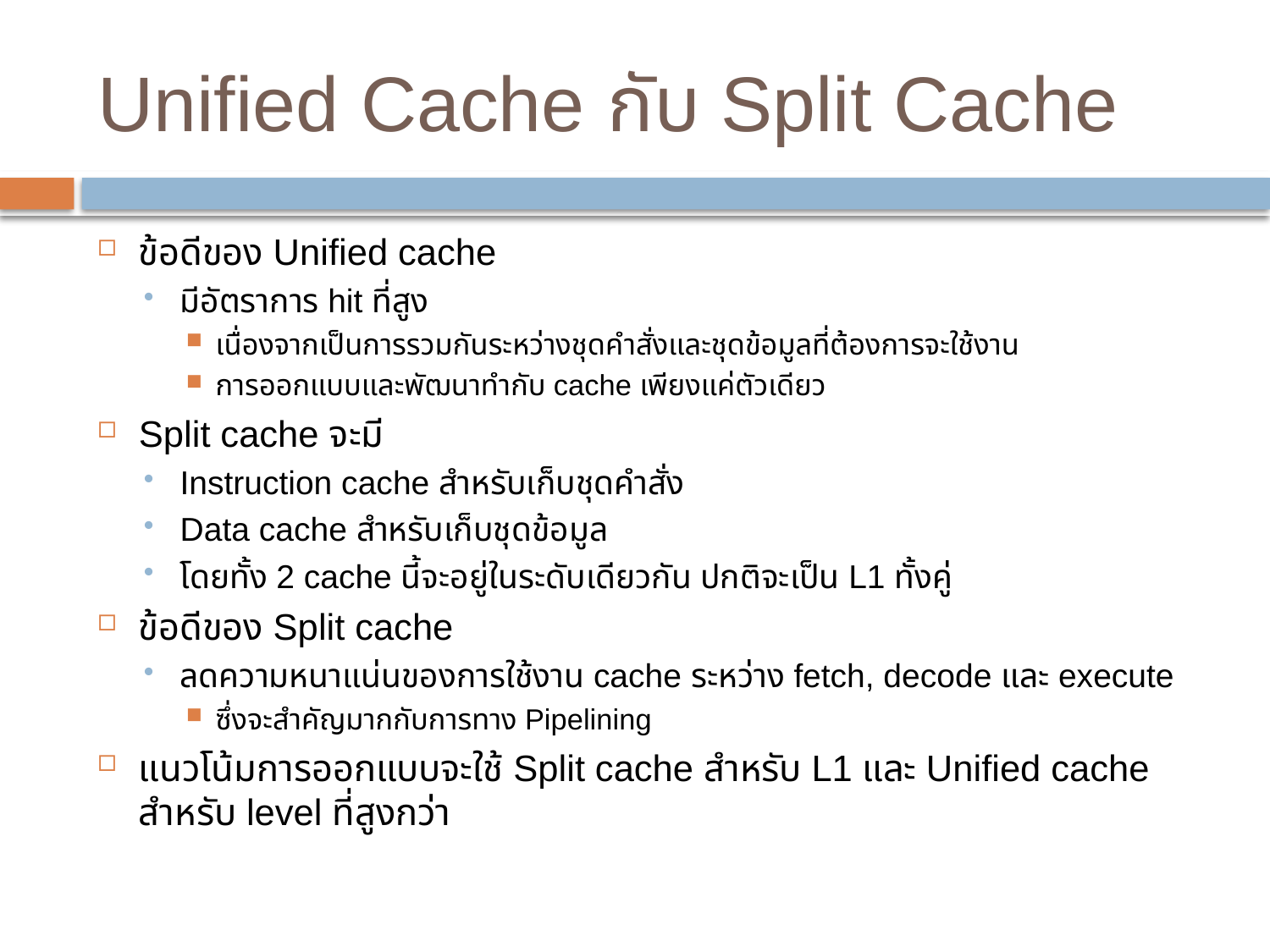

# Unified Cache กับ Split Cache
ข้อดีของ Unified cache
มีอัตราการ hit ที่สูง
เนื่องจากเป็นการรวมกันระหว่างชุดคำสั่งและชุดข้อมูลที่ต้องการจะใช้งาน
การออกแบบและพัฒนาทำกับ cache เพียงแค่ตัวเดียว
Split cache จะมี
Instruction cache สำหรับเก็บชุดคำสั่ง
Data cache สำหรับเก็บชุดข้อมูล
โดยทั้ง 2 cache นี้จะอยู่ในระดับเดียวกัน ปกติจะเป็น L1 ทั้งคู่
ข้อดีของ Split cache
ลดความหนาแน่นของการใช้งาน cache ระหว่าง fetch, decode และ execute
ซึ่งจะสำคัญมากกับการทาง Pipelining
แนวโน้มการออกแบบจะใช้ Split cache สำหรับ L1 และ Unified cache สำหรับ level ที่สูงกว่า